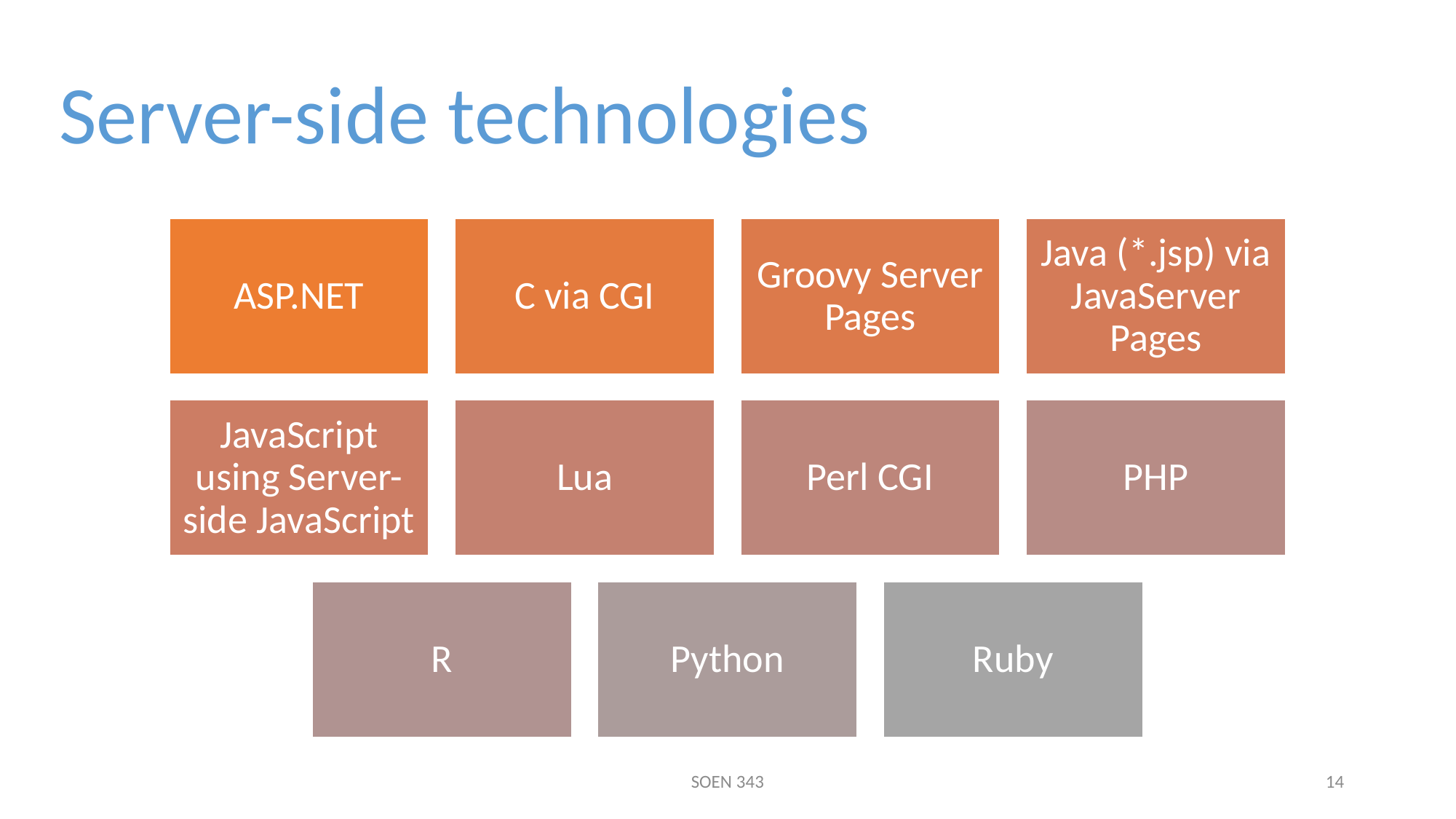

# Server-side technologies
ASP.NET
C via CGI
Groovy Server Pages
Java (*.jsp) via JavaServer Pages
JavaScript using Server-side JavaScript
Lua
Perl CGI
PHP
R
Python
Ruby
SOEN 343
14